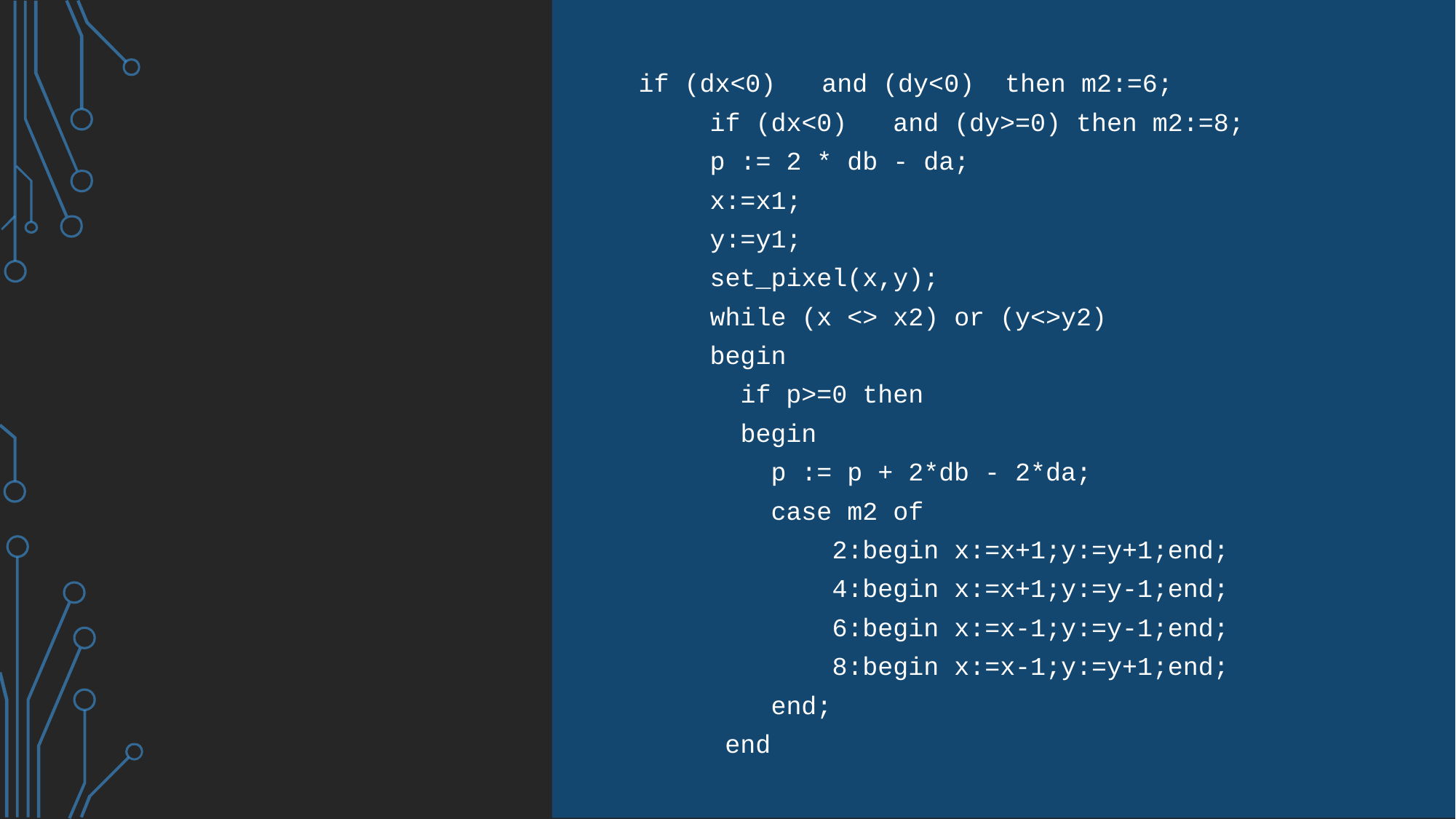

if (dx<0)   and (dy<0)  then m2:=6;
     if (dx<0)   and (dy>=0) then m2:=8;
     p := 2 * db - da;
     x:=x1;
     y:=y1;
     set_pixel(x,y);
     while (x <> x2) or (y<>y2)
     begin
       if p>=0 then
       begin
         p := p + 2*db - 2*da;
         case m2 of
             2:begin x:=x+1;y:=y+1;end;
             4:begin x:=x+1;y:=y-1;end;
             6:begin x:=x-1;y:=y-1;end;
             8:begin x:=x-1;y:=y+1;end;
         end;
      end